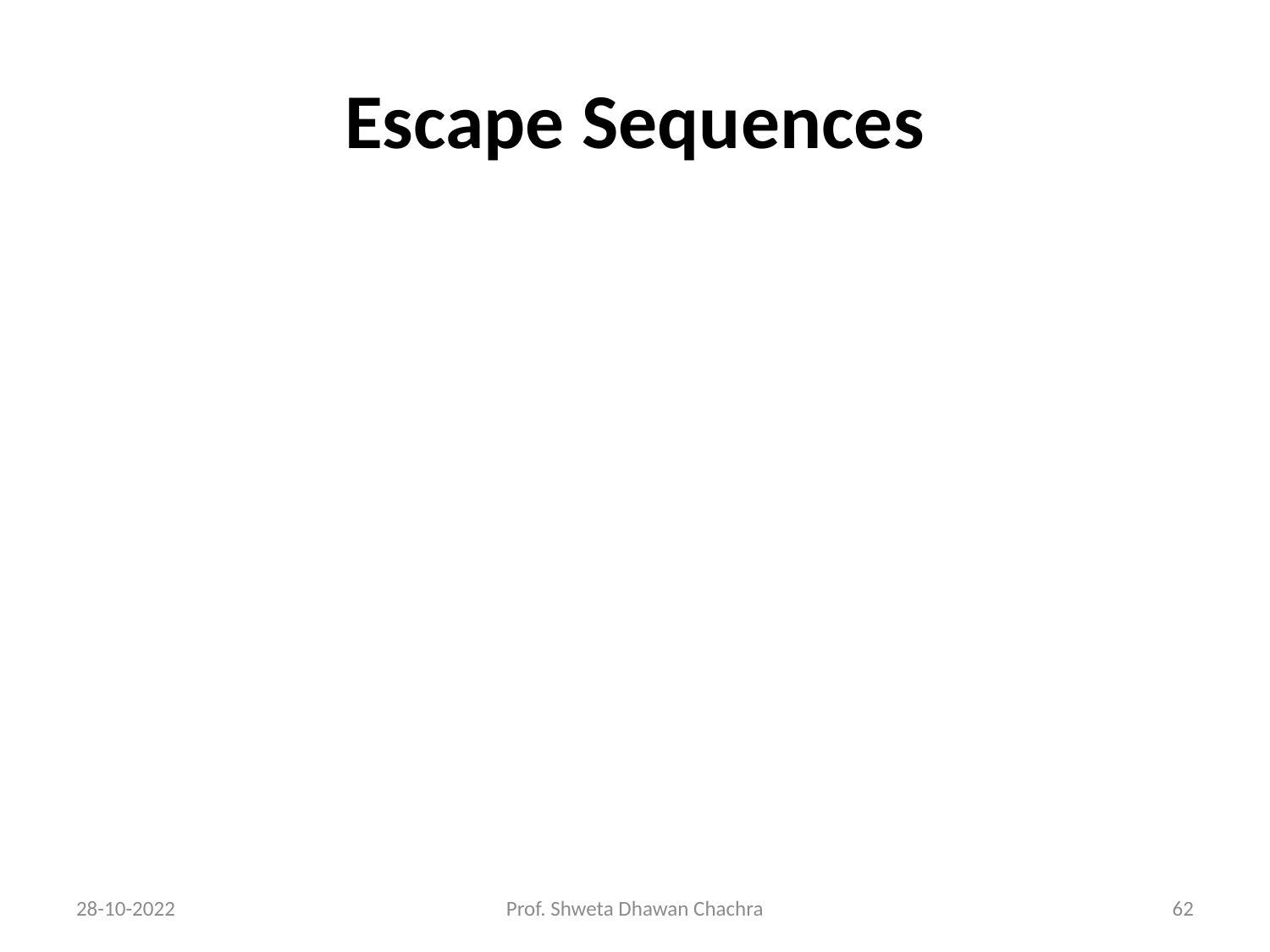

# Escape Sequences

28-10-2022
Prof. Shweta Dhawan Chachra
62